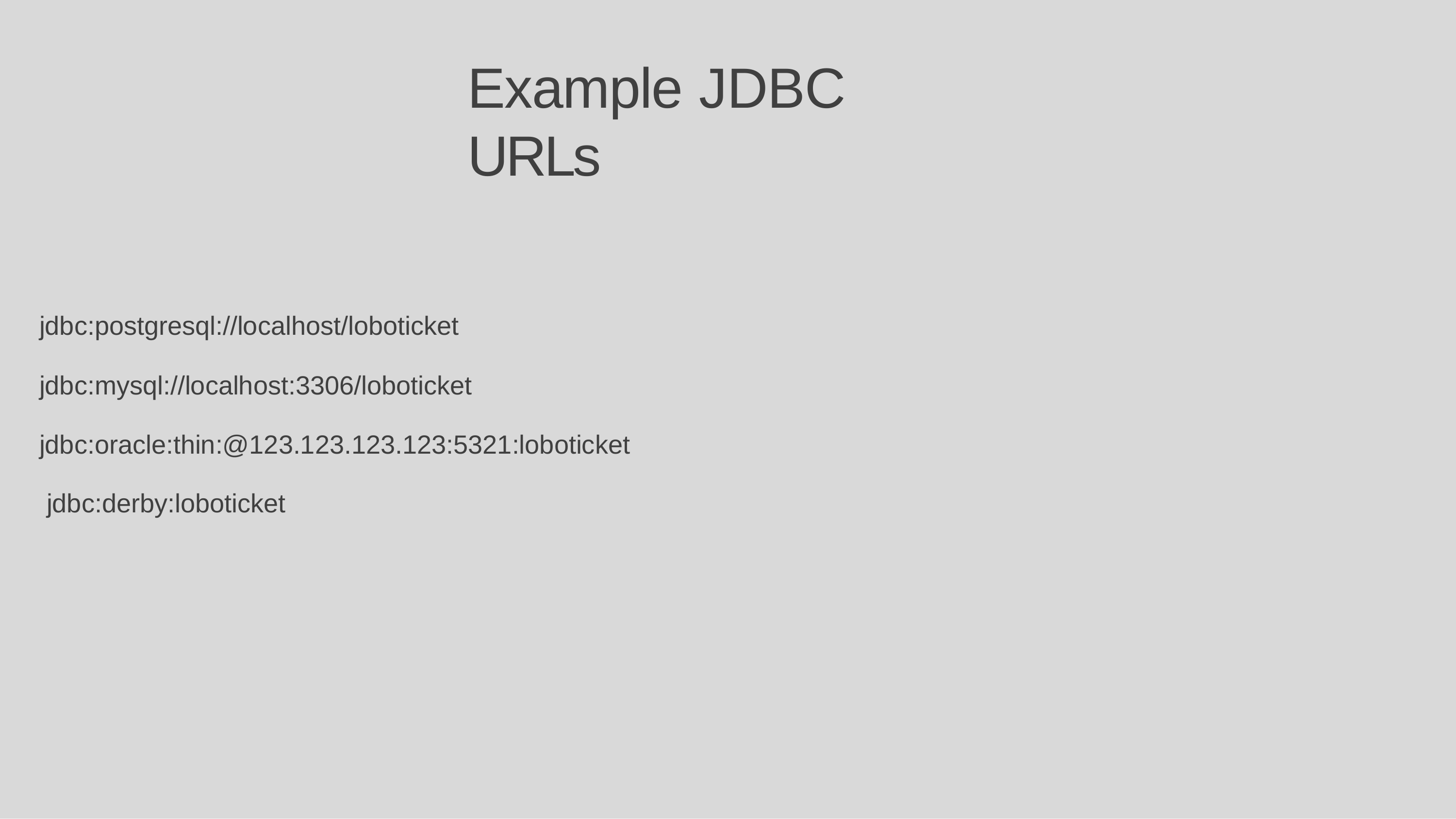

# Example JDBC URLs
jdbc:postgresql://localhost/loboticket

jdbc:mysql://localhost:3306/loboticket
jdbc:oracle:thin:@123.123.123.123:5321:loboticket  jdbc:derby:loboticket
7